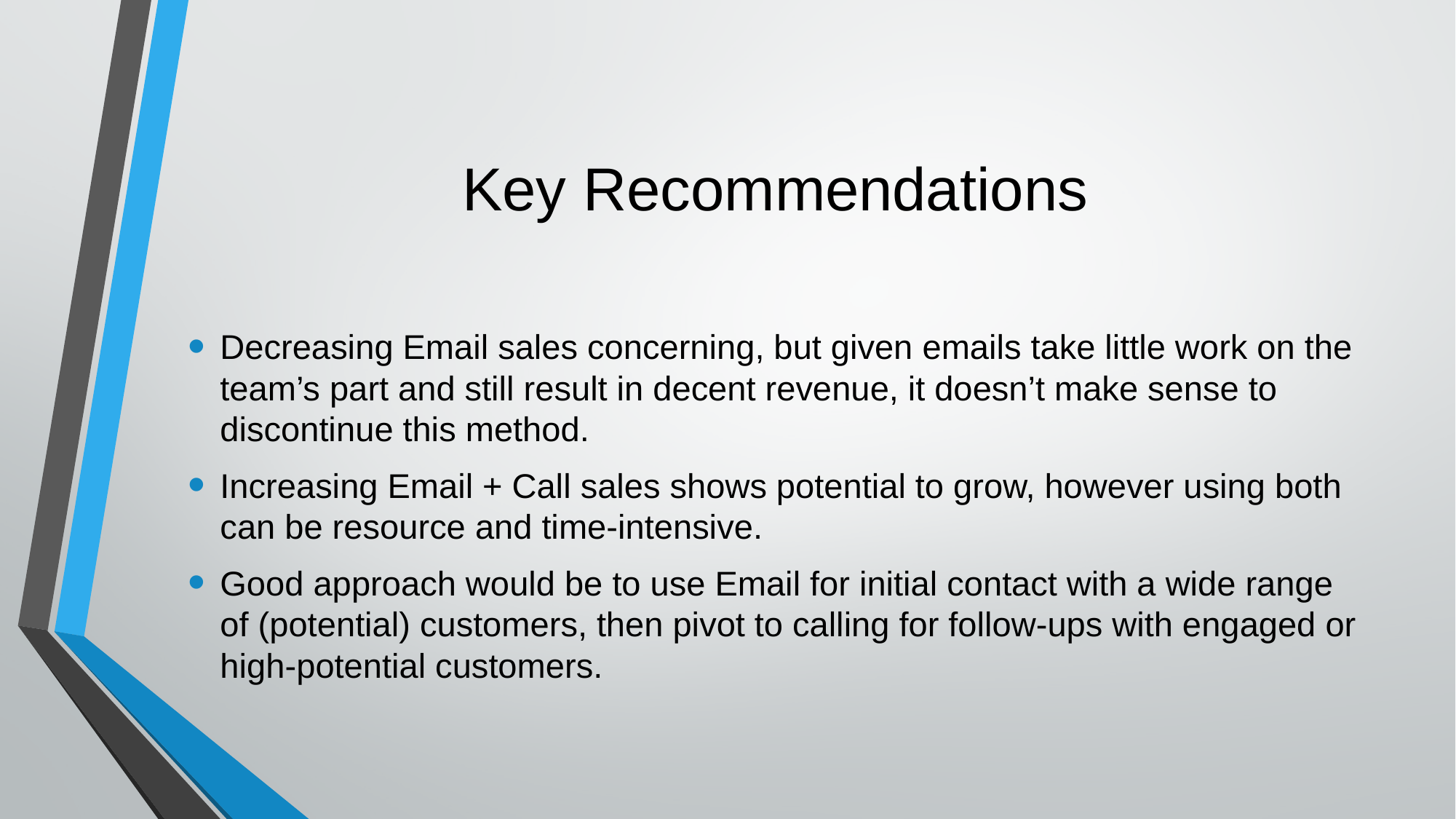

# Key Recommendations
Decreasing Email sales concerning, but given emails take little work on the team’s part and still result in decent revenue, it doesn’t make sense to discontinue this method.
Increasing Email + Call sales shows potential to grow, however using both can be resource and time-intensive.
Good approach would be to use Email for initial contact with a wide range of (potential) customers, then pivot to calling for follow-ups with engaged or high-potential customers.